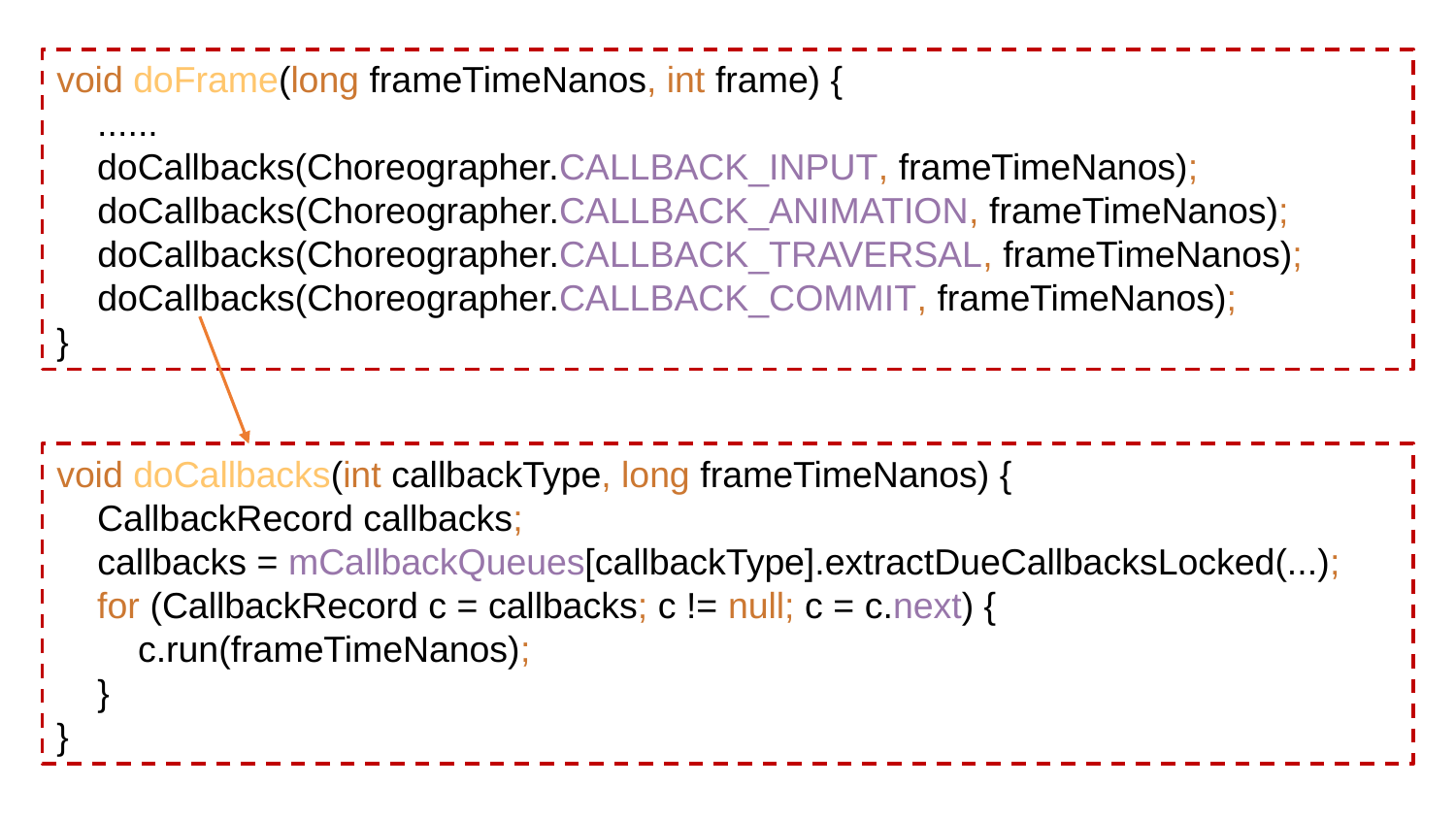

void doFrame(long frameTimeNanos, int frame) {
    ......
    doCallbacks(Choreographer.CALLBACK_INPUT, frameTimeNanos);
    doCallbacks(Choreographer.CALLBACK_ANIMATION, frameTimeNanos);
    doCallbacks(Choreographer.CALLBACK_TRAVERSAL, frameTimeNanos);
    doCallbacks(Choreographer.CALLBACK_COMMIT, frameTimeNanos);
}
void doCallbacks(int callbackType, long frameTimeNanos) {
    CallbackRecord callbacks;
    callbacks = mCallbackQueues[callbackType].extractDueCallbacksLocked(...);
    for (CallbackRecord c = callbacks; c != null; c = c.next) {
        c.run(frameTimeNanos);
    }
}